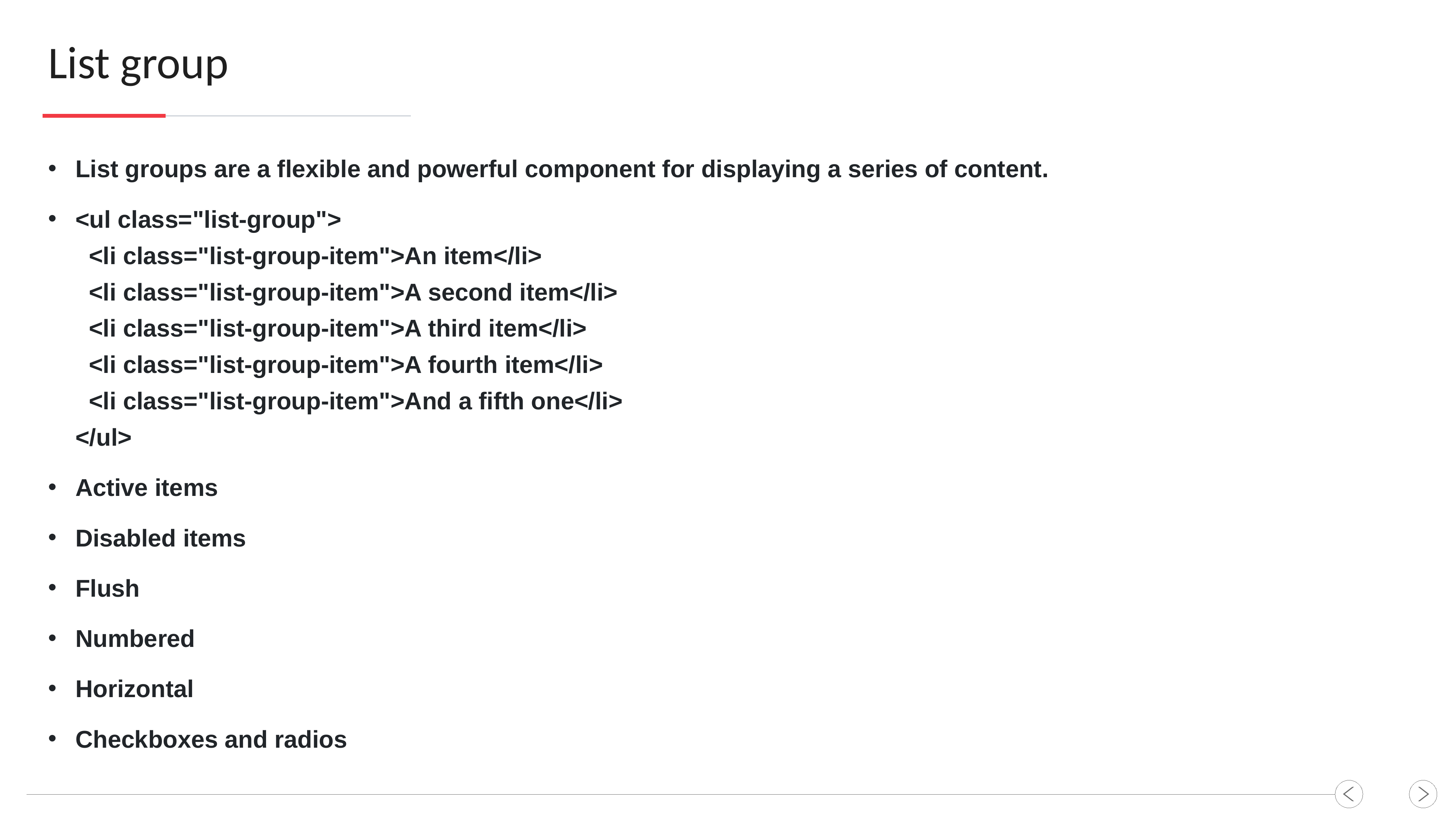

List group
List groups are a flexible and powerful component for displaying a series of content.
<ul class="list-group">
  <li class="list-group-item">An item</li>
  <li class="list-group-item">A second item</li>
  <li class="list-group-item">A third item</li>
  <li class="list-group-item">A fourth item</li>
  <li class="list-group-item">And a fifth one</li>
</ul>
Active items
Disabled items
Flush
Numbered
Horizontal
Checkboxes and radios